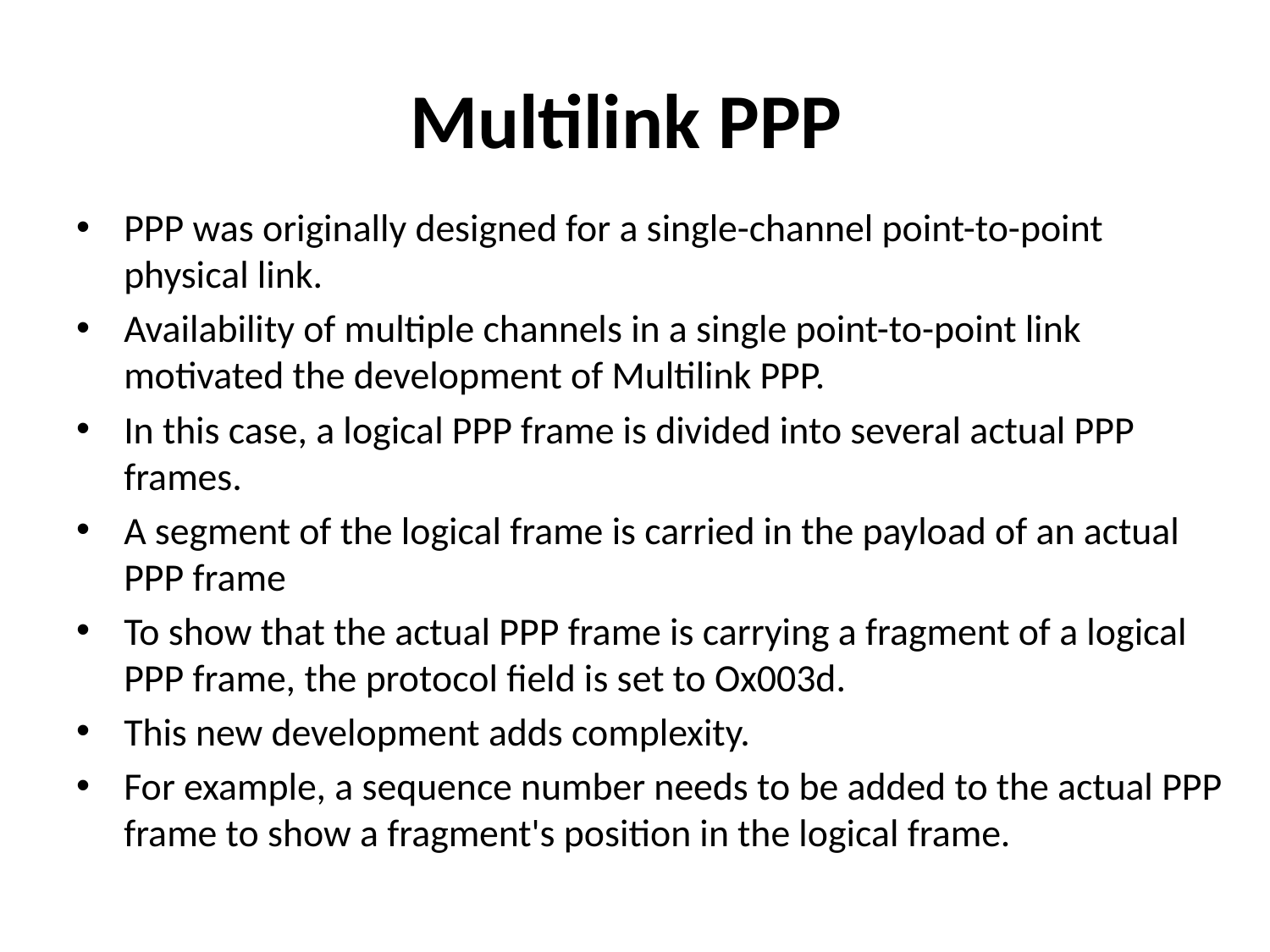

# Multilink PPP
PPP was originally designed for a single-channel point-to-point physical link.
Availability of multiple channels in a single point-to-point link motivated the development of Multilink PPP.
In this case, a logical PPP frame is divided into several actual PPP frames.
A segment of the logical frame is carried in the payload of an actual PPP frame
To show that the actual PPP frame is carrying a fragment of a logical PPP frame, the protocol field is set to Ox003d.
This new development adds complexity.
For example, a sequence number needs to be added to the actual PPP frame to show a fragment's position in the logical frame.